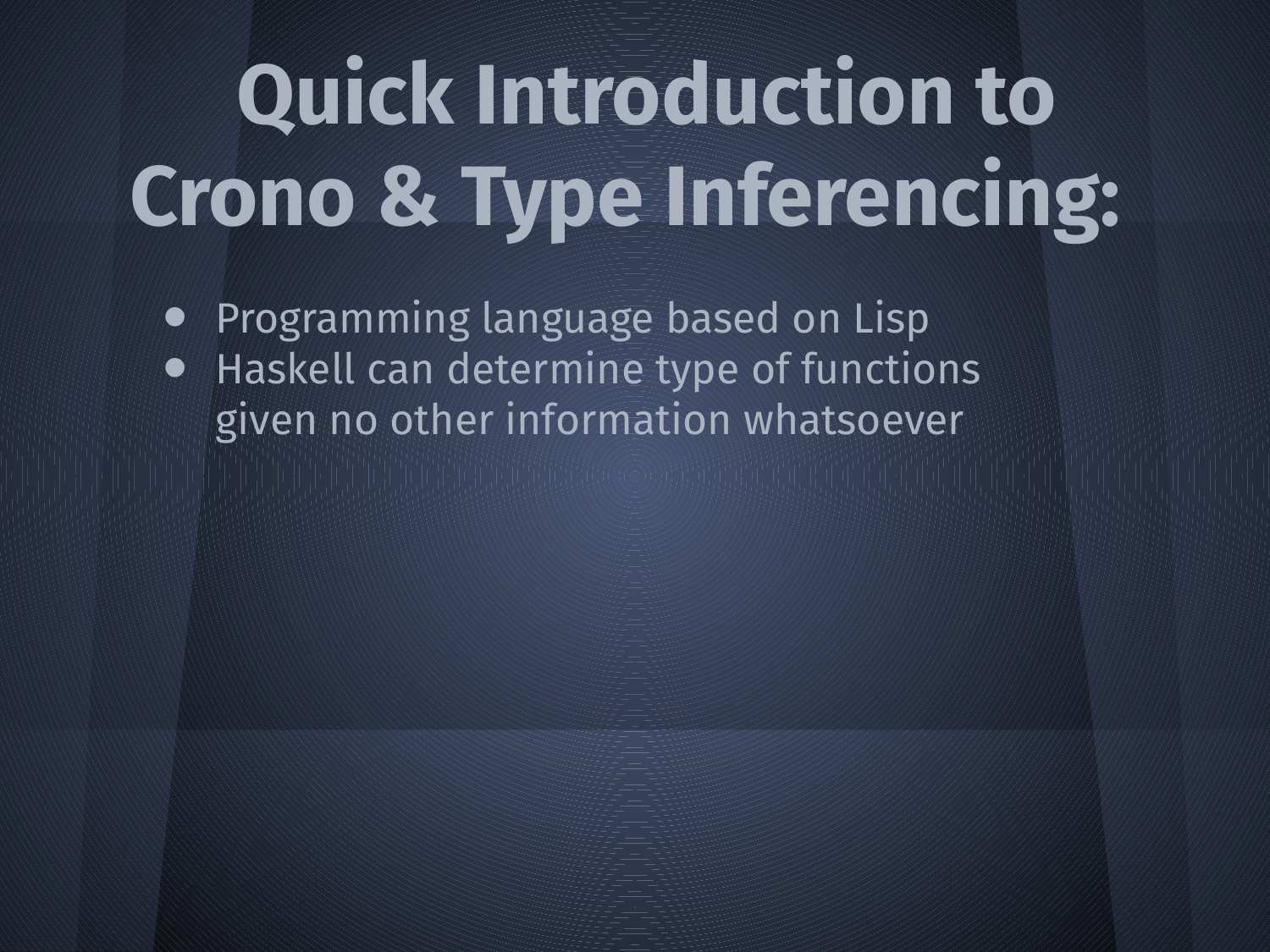

# Quick Introduction to Crono & Type Inferencing:
Programming language based on Lisp
Haskell can determine type of functions given no other information whatsoever